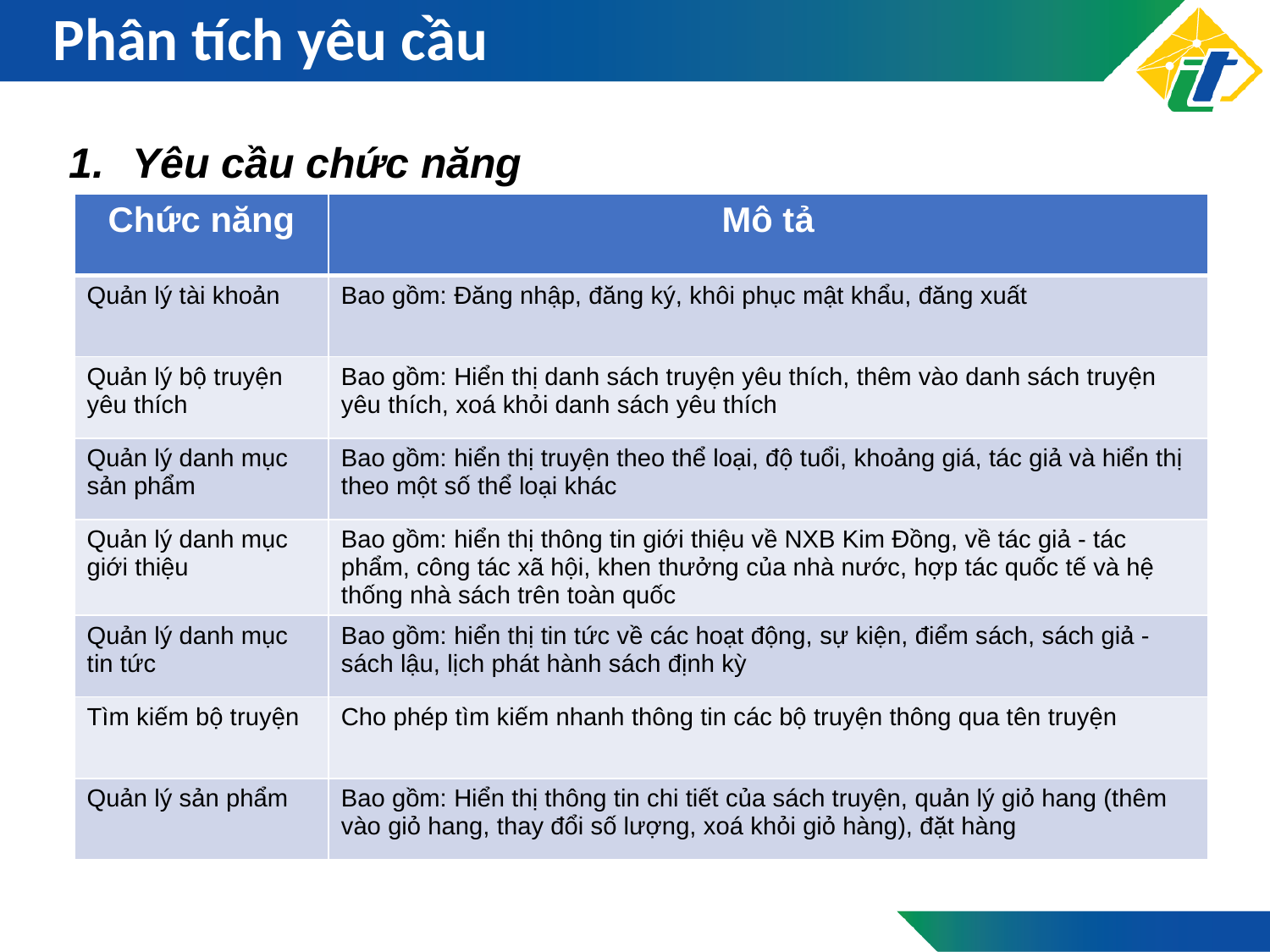

# Phân tích yêu cầu
Yêu cầu chức năng

| Chức năng | Mô tả |
| --- | --- |
| Quản lý tài khoản | Bao gồm: Đăng nhập, đăng ký, khôi phục mật khẩu, đăng xuất |
| Quản lý bộ truyện yêu thích | Bao gồm: Hiển thị danh sách truyện yêu thích, thêm vào danh sách truyện yêu thích, xoá khỏi danh sách yêu thích |
| Quản lý danh mục sản phẩm | Bao gồm: hiển thị truyện theo thể loại, độ tuổi, khoảng giá, tác giả và hiển thị theo một số thể loại khác |
| Quản lý danh mục giới thiệu | Bao gồm: hiển thị thông tin giới thiệu về NXB Kim Đồng, về tác giả - tác phẩm, công tác xã hội, khen thưởng của nhà nước, hợp tác quốc tế và hệ thống nhà sách trên toàn quốc |
| Quản lý danh mục tin tức | Bao gồm: hiển thị tin tức về các hoạt động, sự kiện, điểm sách, sách giả - sách lậu, lịch phát hành sách định kỳ |
| Tìm kiếm bộ truyện | Cho phép tìm kiếm nhanh thông tin các bộ truyện thông qua tên truyện |
| Quản lý sản phẩm | Bao gồm: Hiển thị thông tin chi tiết của sách truyện, quản lý giỏ hang (thêm vào giỏ hang, thay đổi số lượng, xoá khỏi giỏ hàng), đặt hàng |